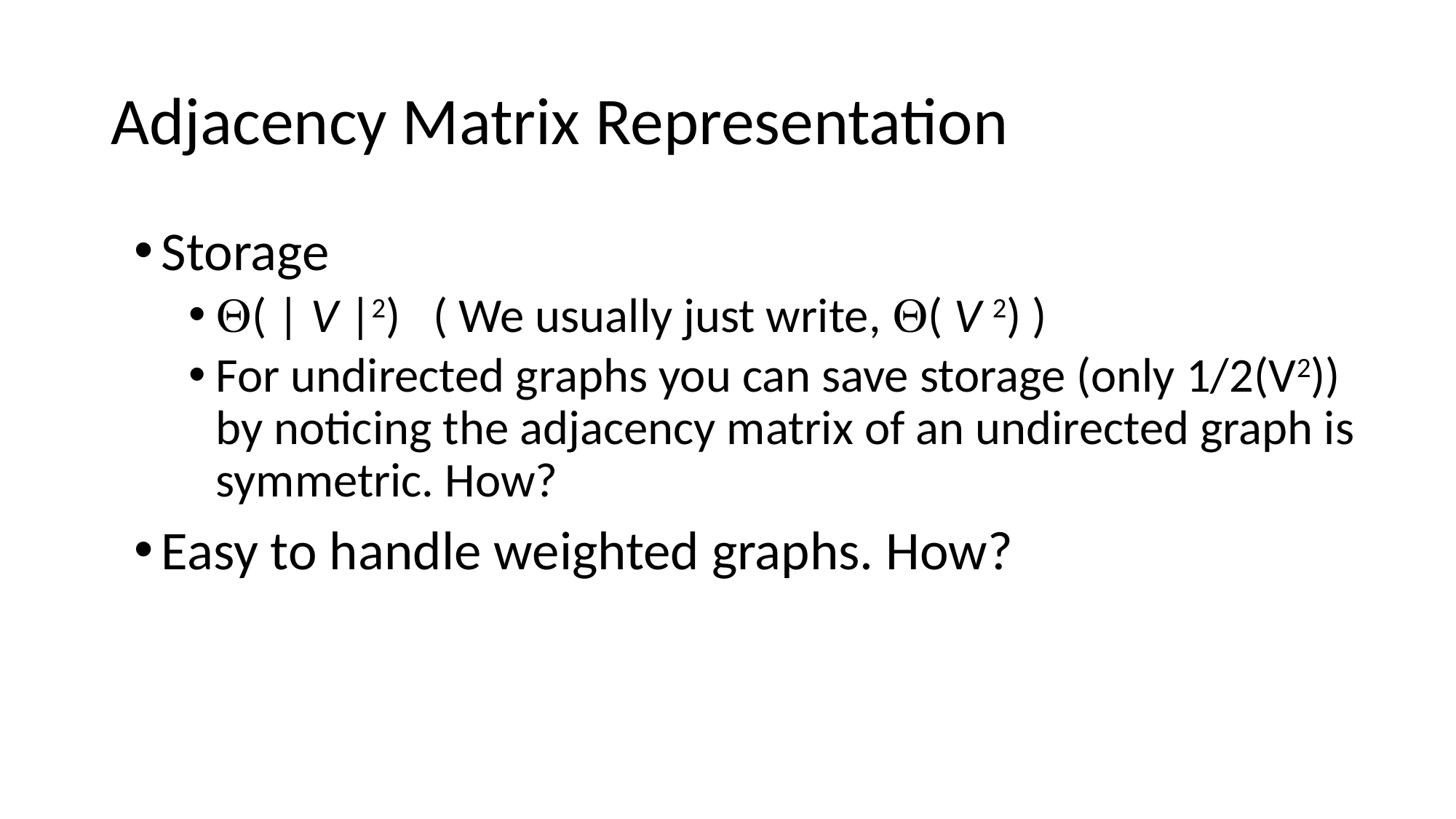

# Adjacency Matrix Representation
Storage
Θ( | V |2)   ( We usually just write, Θ( V 2) )
For undirected graphs you can save storage (only 1/2(V2)) by noticing the adjacency matrix of an undirected graph is symmetric. How?
Easy to handle weighted graphs. How?